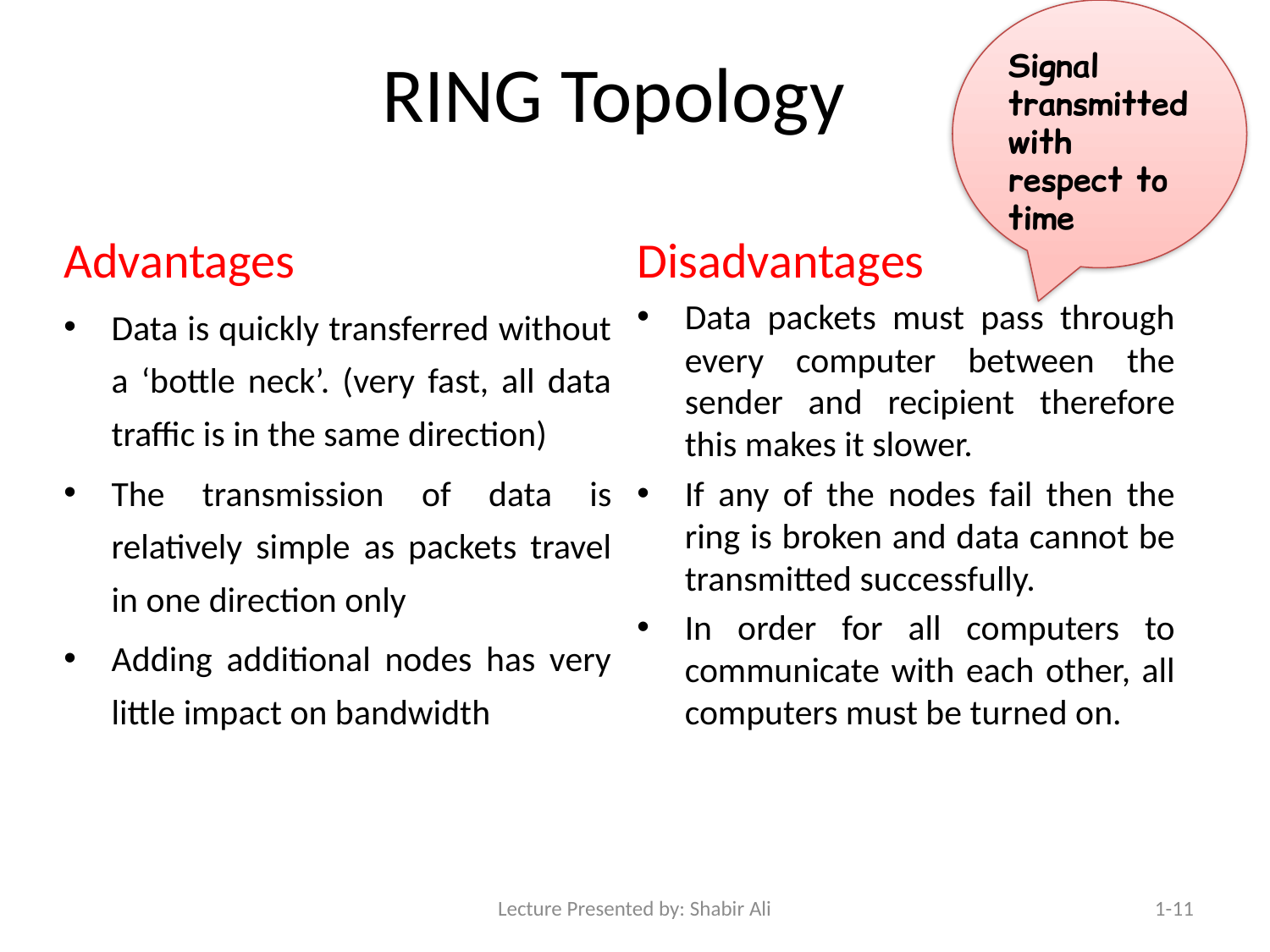

Signal transmitted with respect to time
# RING Topology
Advantages
Data is quickly transferred without a ‘bottle neck’. (very fast, all data traffic is in the same direction)
The transmission of data is relatively simple as packets travel in one direction only
Adding additional nodes has very little impact on bandwidth

Disadvantages
Data packets must pass through every computer between the sender and recipient therefore this makes it slower.
If any of the nodes fail then the ring is broken and data cannot be transmitted successfully.
In order for all computers to communicate with each other, all computers must be turned on.
Lecture Presented by: Shabir Ali
1-11